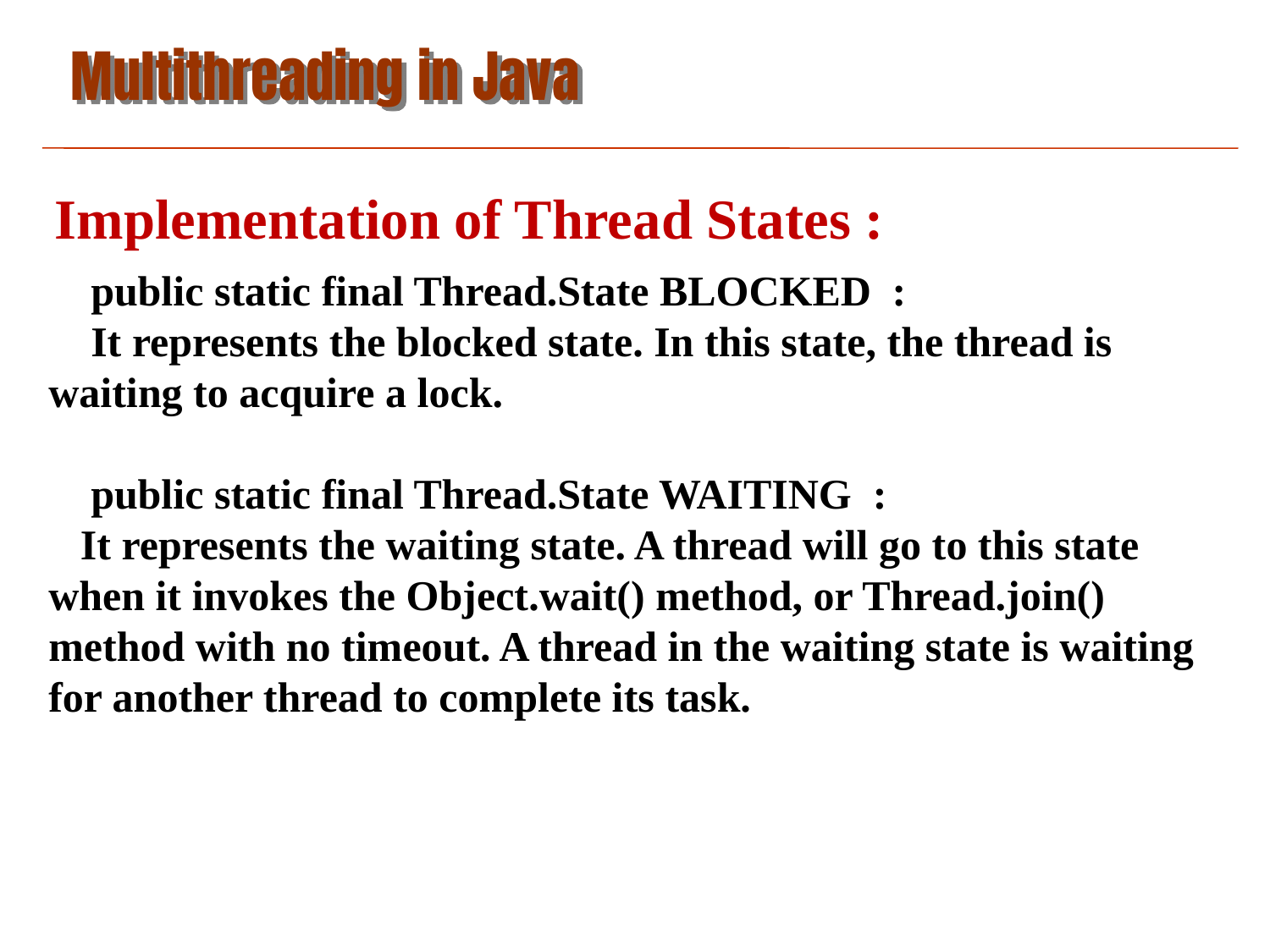

Multithreading in Java

Implementation of Thread States :
    public static final Thread.State BLOCKED  :
    It represents the blocked state. In this state, the thread is waiting to acquire a lock.

    public static final Thread.State WAITING  :
   It represents the waiting state. A thread will go to this state when it invokes the Object.wait() method, or Thread.join() method with no timeout. A thread in the waiting state is waiting for another thread to complete its task.